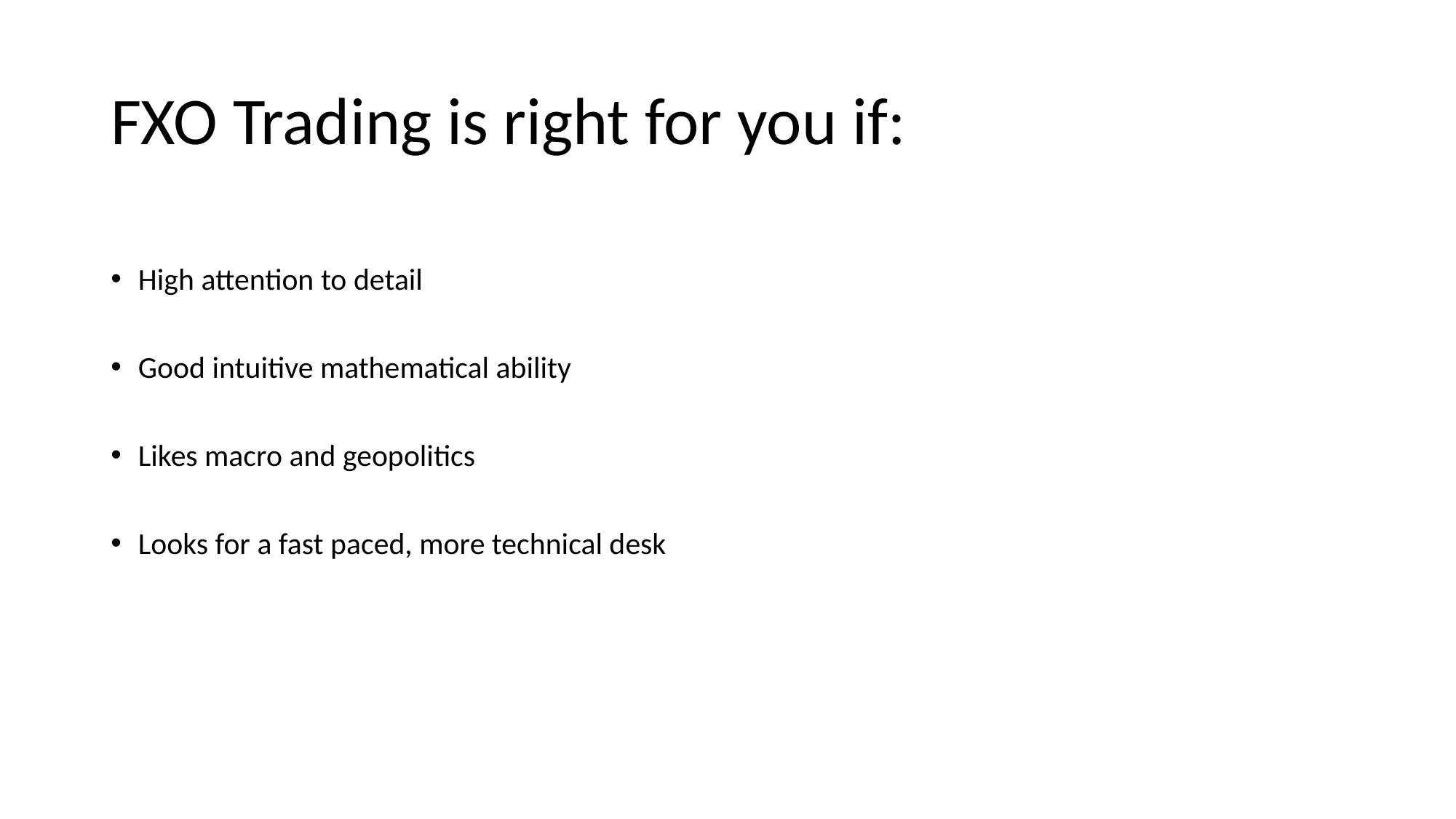

# FXO Trading is right for you if:
High attention to detail
Good intuitive mathematical ability
Likes macro and geopolitics
Looks for a fast paced, more technical desk